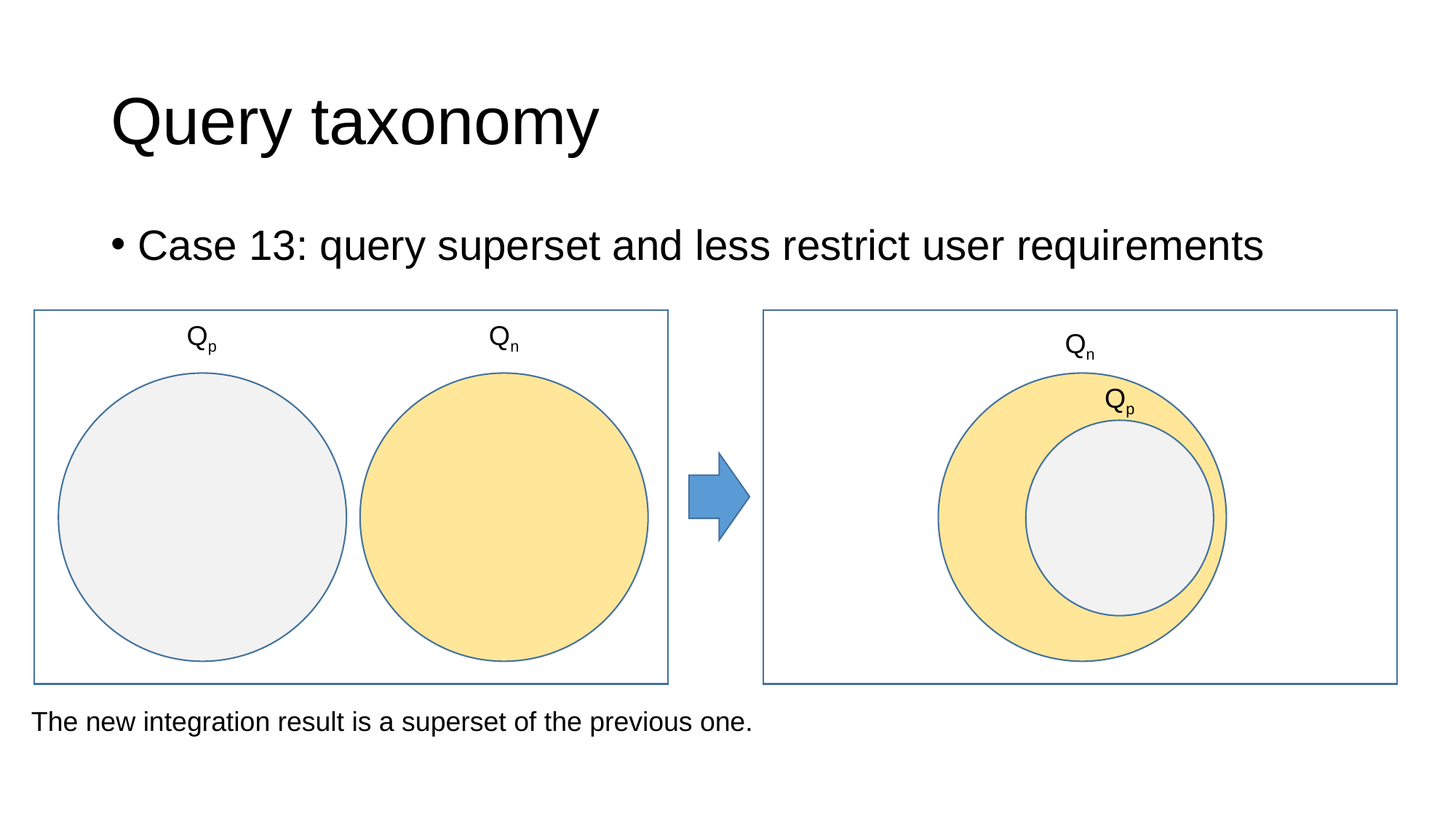

# Query taxonomy
Case 13: query superset and less restrict user requirements

Qp

Qn

Qn

Qp

The new integration result is a superset of the previous one.